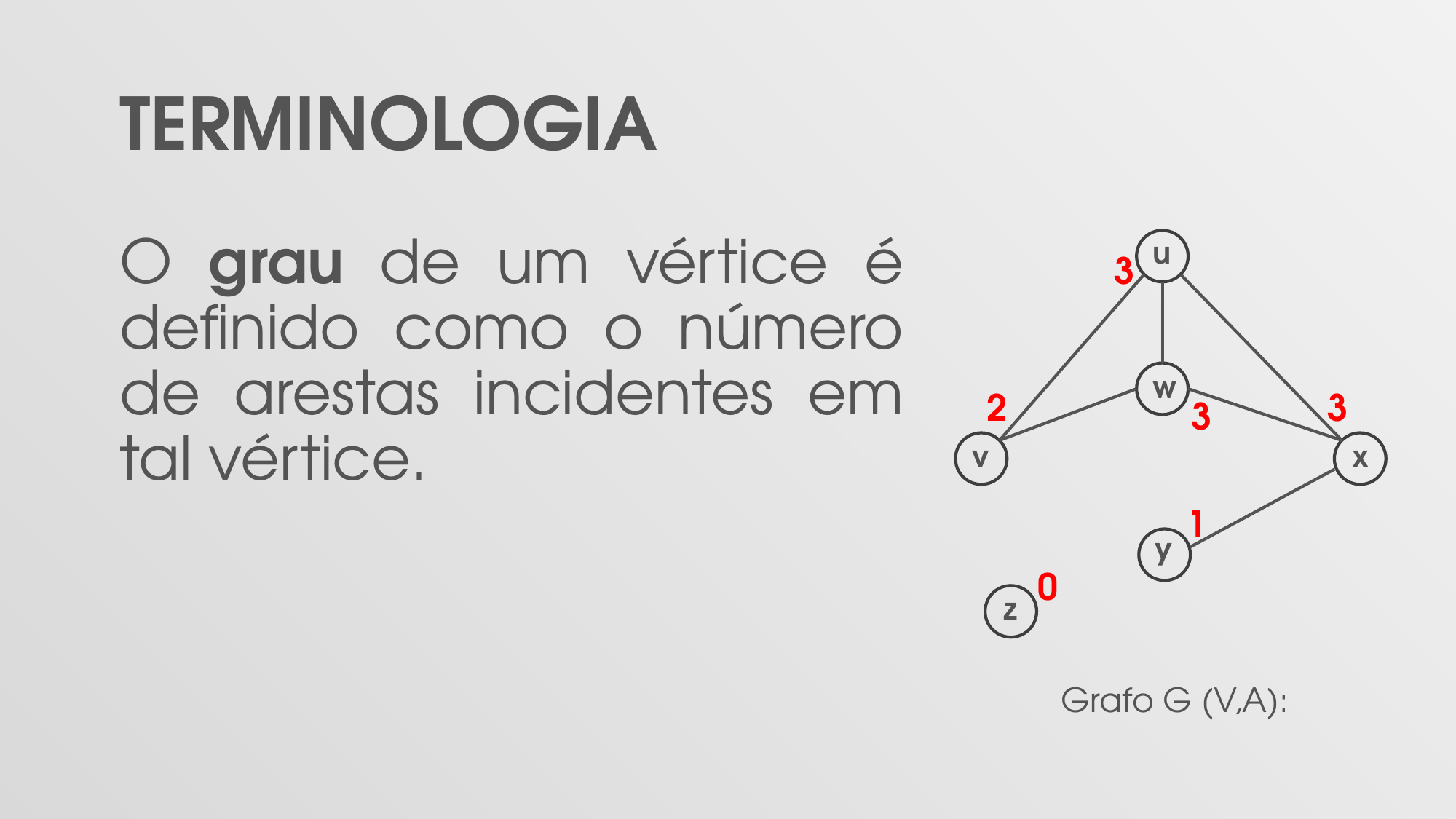

TERMINOLOGIA

O grau de um vértice é definido como o número de arestas incidentes em tal vértice.

u
3

w
2
3
3

v
x
1

y
0

z

Grafo G (V,A):